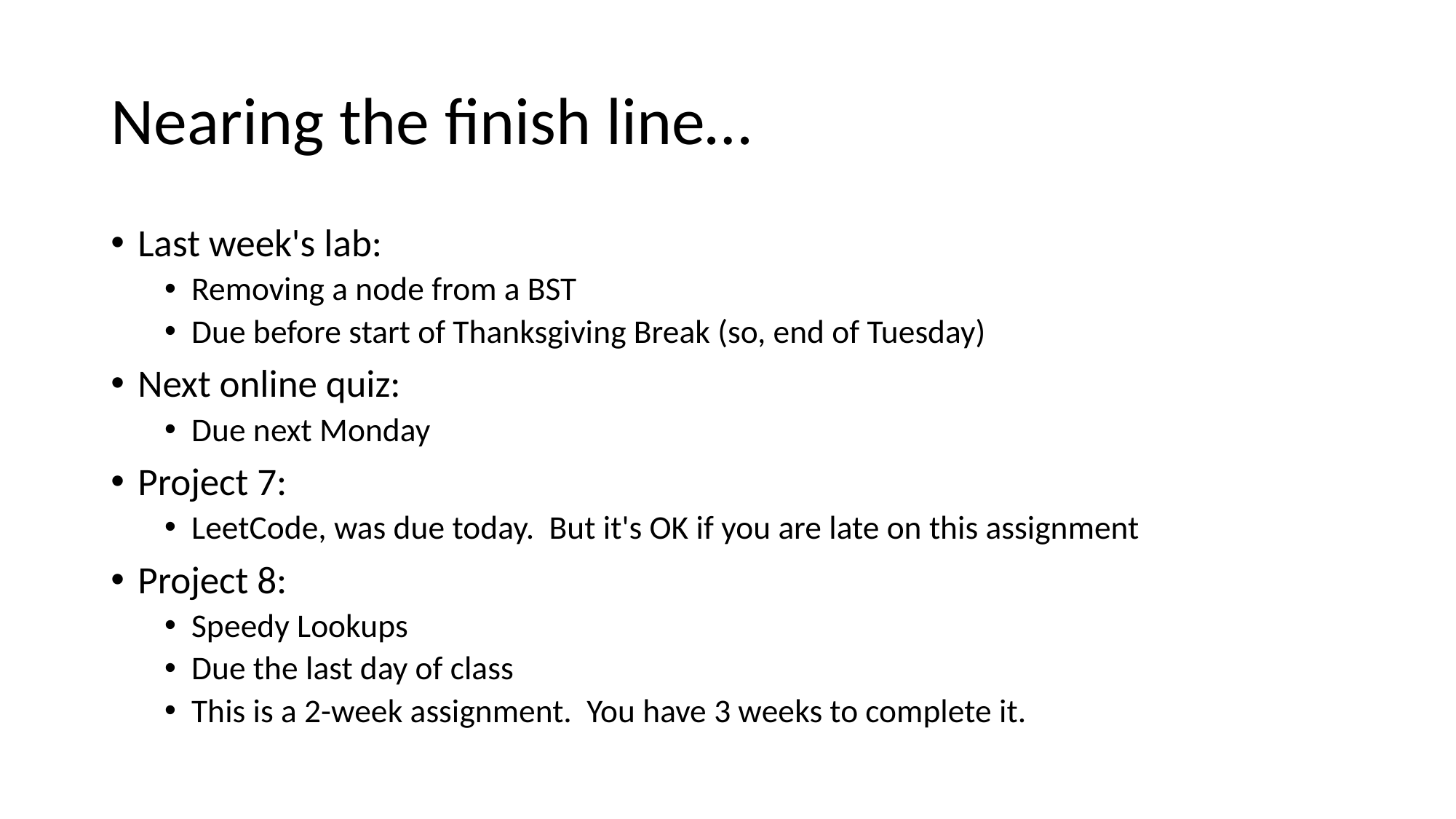

# Nearing the finish line…
Last week's lab:
Removing a node from a BST
Due before start of Thanksgiving Break (so, end of Tuesday)
Next online quiz:
Due next Monday
Project 7:
LeetCode, was due today.  But it's OK if you are late on this assignment
Project 8:
Speedy Lookups
Due the last day of class
This is a 2-week assignment.  You have 3 weeks to complete it.